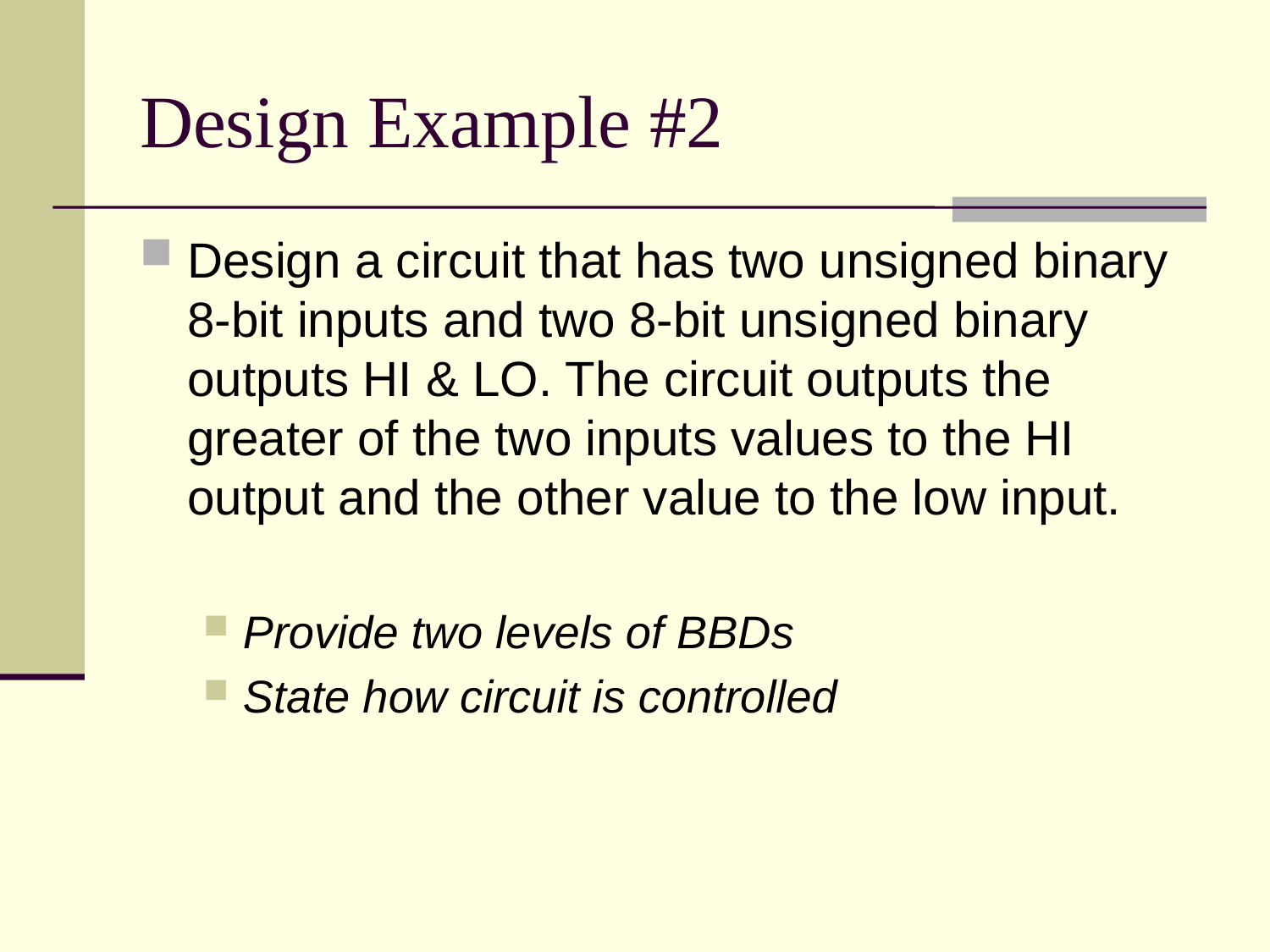

# Design Example #2
Design a circuit that has two unsigned binary 8-bit inputs and two 8-bit unsigned binary outputs HI & LO. The circuit outputs the greater of the two inputs values to the HI output and the other value to the low input.

Provide two levels of BBDs
State how circuit is controlled